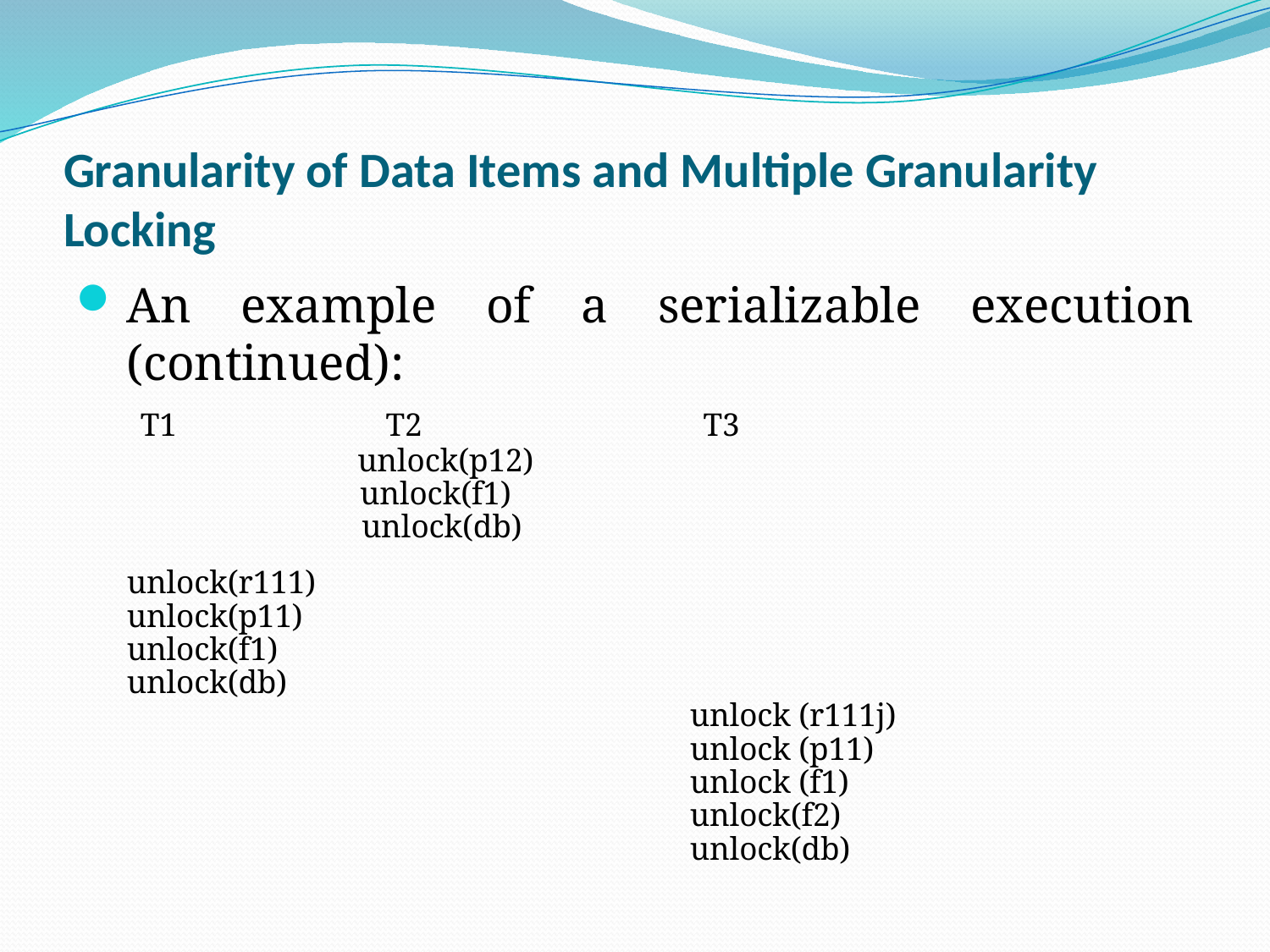

# Granularity of Data Items and Multiple Granularity Locking
An example of a serializable execution (continued):
        T1                          T2                                   T3
                                   unlock(p12)
	                             unlock(f1)
	                             unlock(db)
	unlock(r111)
	unlock(p11)
	unlock(f1)
	unlock(db)
	                                                                      unlock (r111j)
	                                                                      unlock (p11)
	                                                                      unlock (f1)
	                                                                      unlock(f2)
	                                                                      unlock(db)